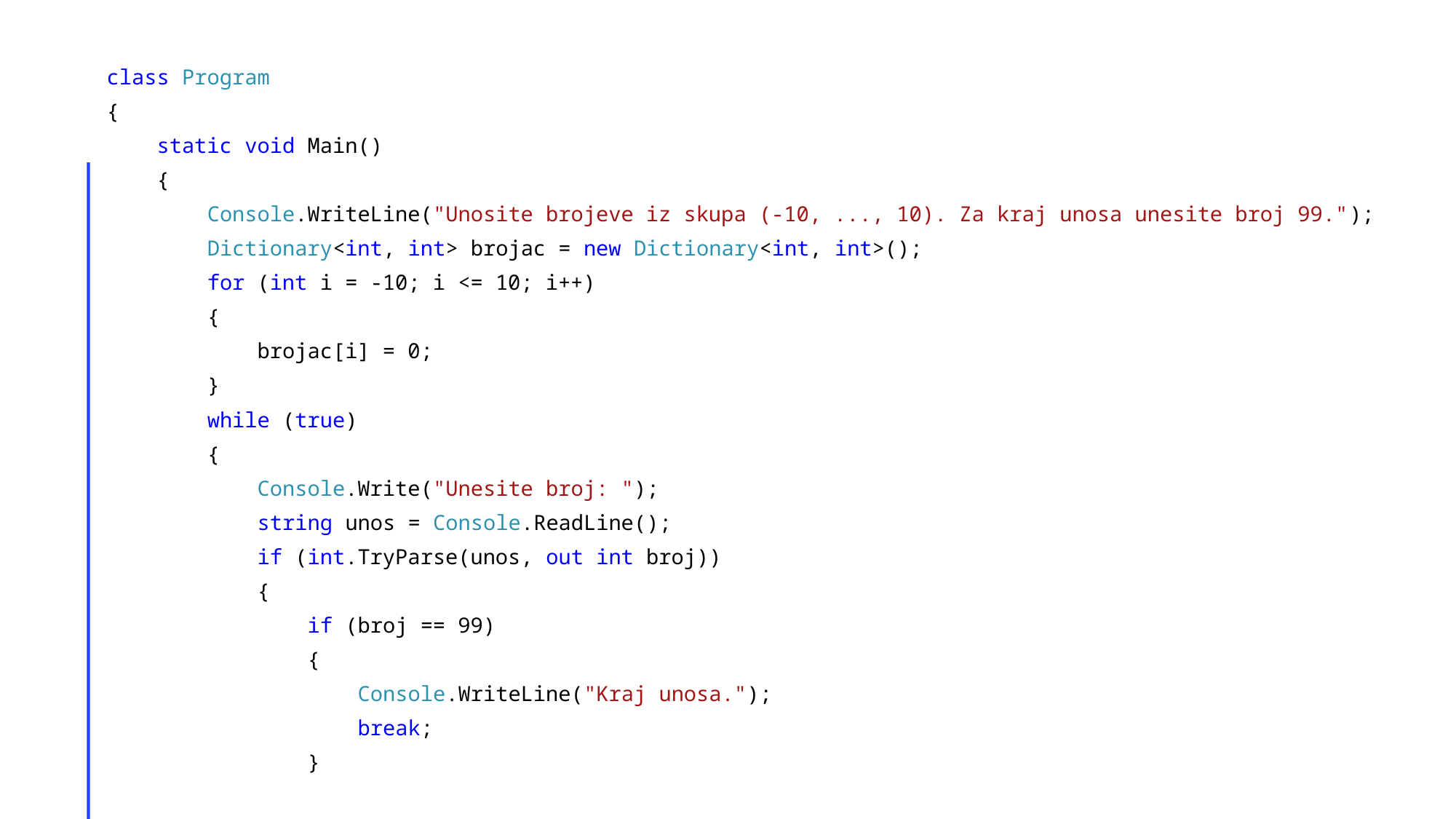

class Program
{
    static void Main()
    {
        Console.WriteLine("Unosite brojeve iz skupa (-10, ..., 10). Za kraj unosa unesite broj 99.");
        Dictionary<int, int> brojac = new Dictionary<int, int>();
        for (int i = -10; i <= 10; i++)
        {
            brojac[i] = 0;
        }
        while (true)
        {
            Console.Write("Unesite broj: ");
            string unos = Console.ReadLine();
            if (int.TryParse(unos, out int broj))
            {
                if (broj == 99)
                {
                    Console.WriteLine("Kraj unosa.");
                    break;
                }